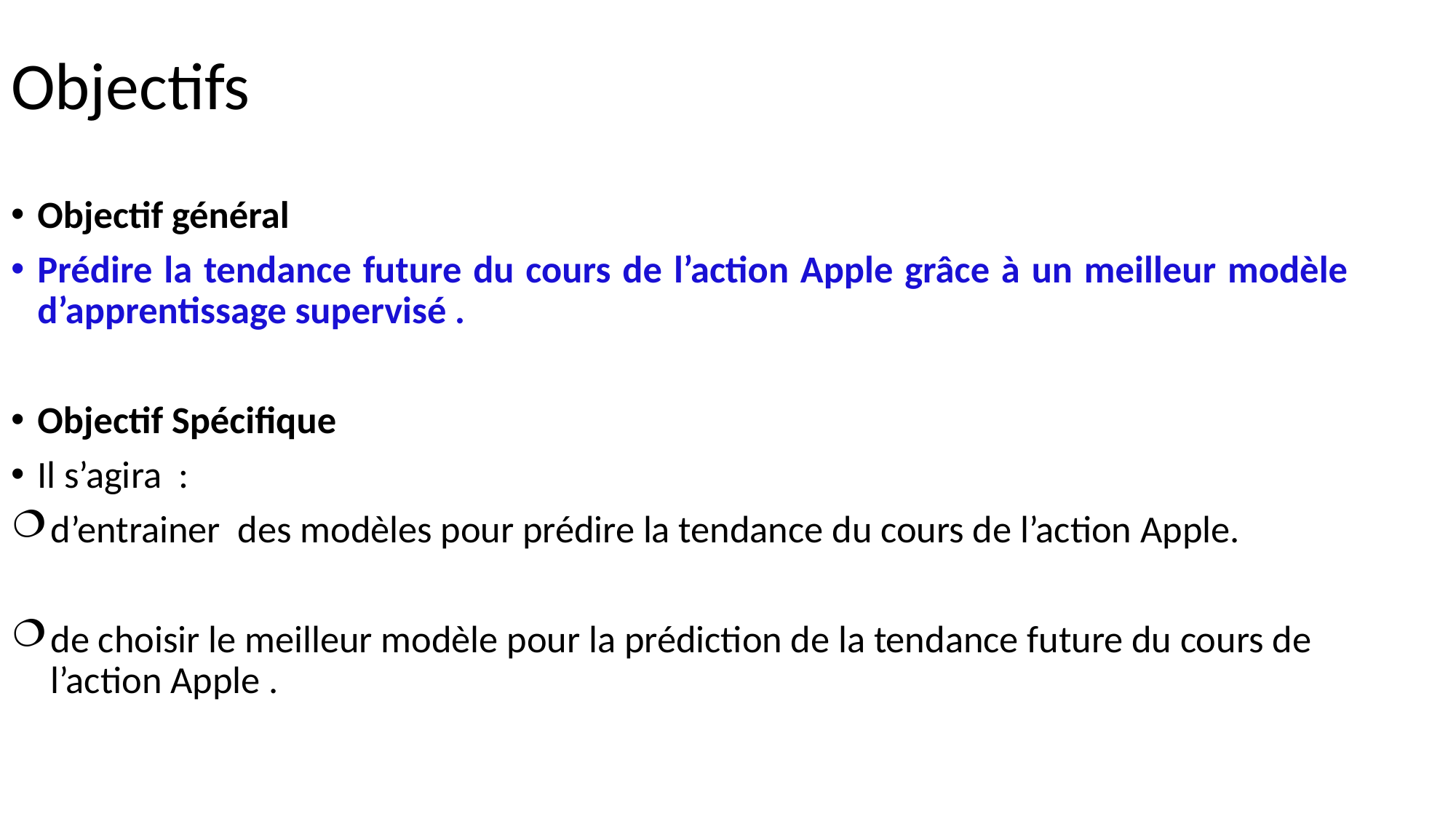

Objectifs
Objectif général
Prédire la tendance future du cours de l’action Apple grâce à un meilleur modèle d’apprentissage supervisé .

Objectif Spécifique
Il s’agira  :
d’entrainer  des modèles pour prédire la tendance du cours de l’action Apple.

de choisir le meilleur modèle pour la prédiction de la tendance future du cours de l’action Apple .